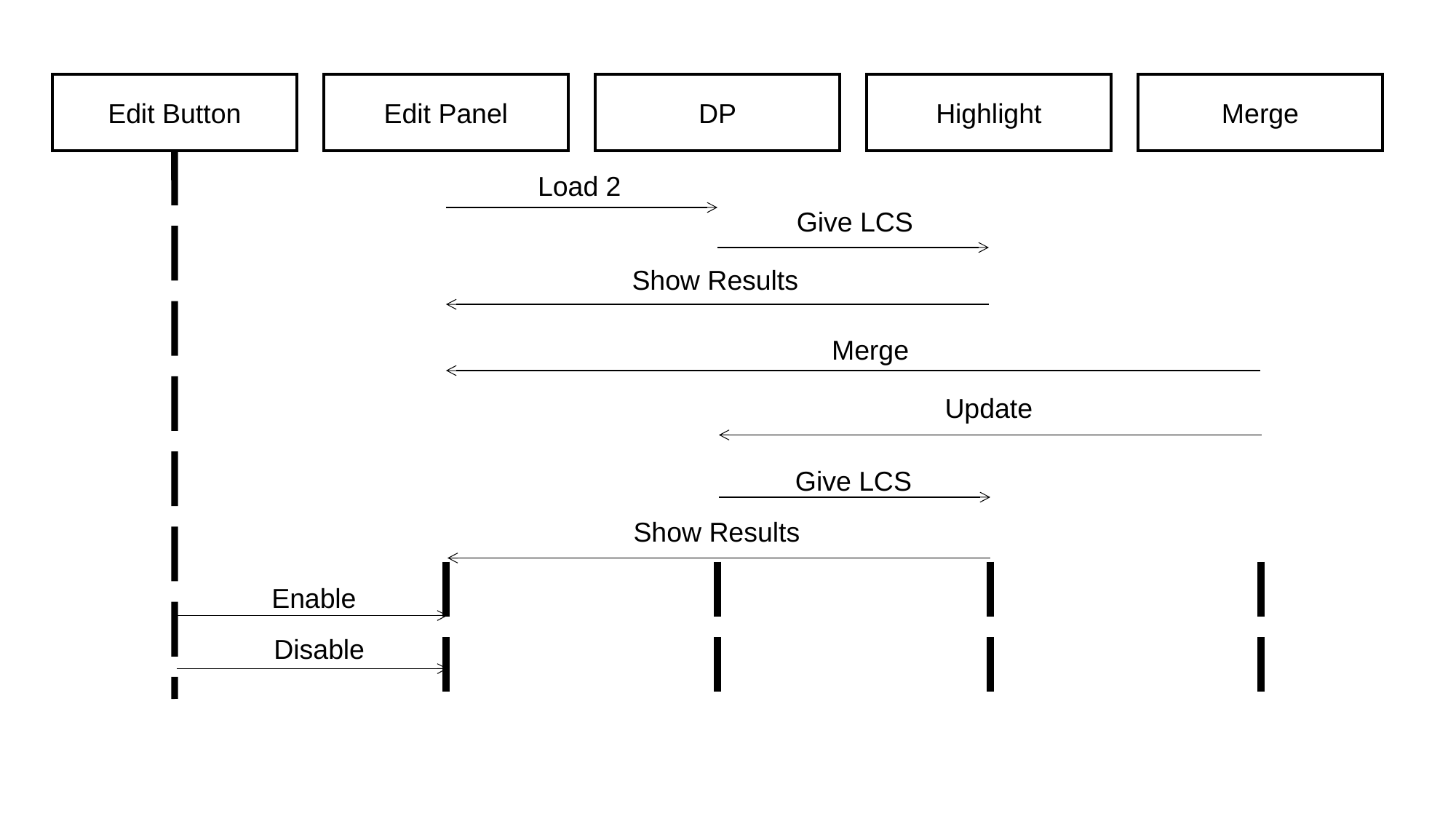

Edit Button
Edit Panel
DP
Highlight
Merge
Load 2
Give LCS
Show Results
Merge
Update
Give LCS
Show Results
Enable
Disable